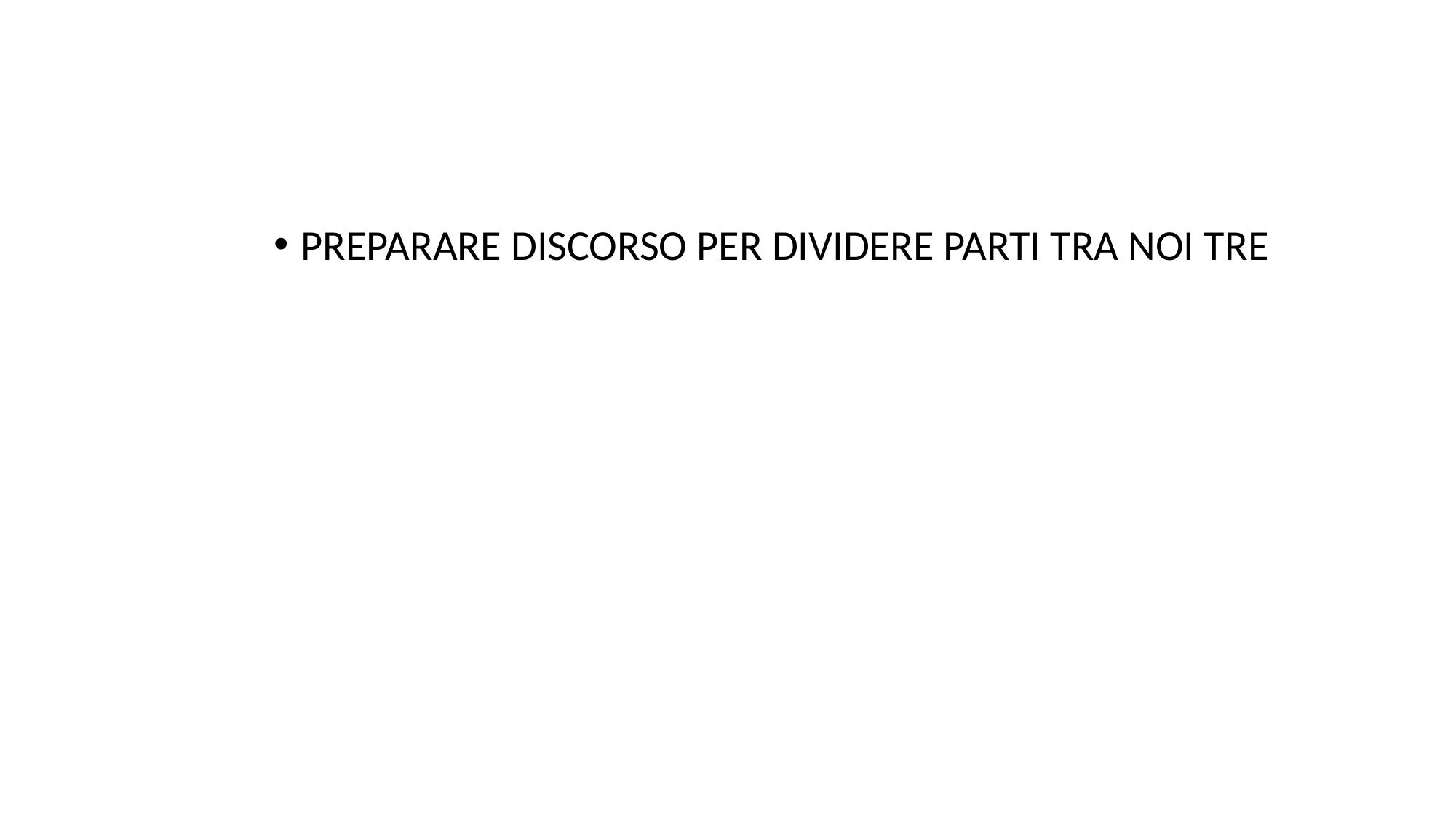

PREPARARE DISCORSO PER DIVIDERE PARTI TRA NOI TRE